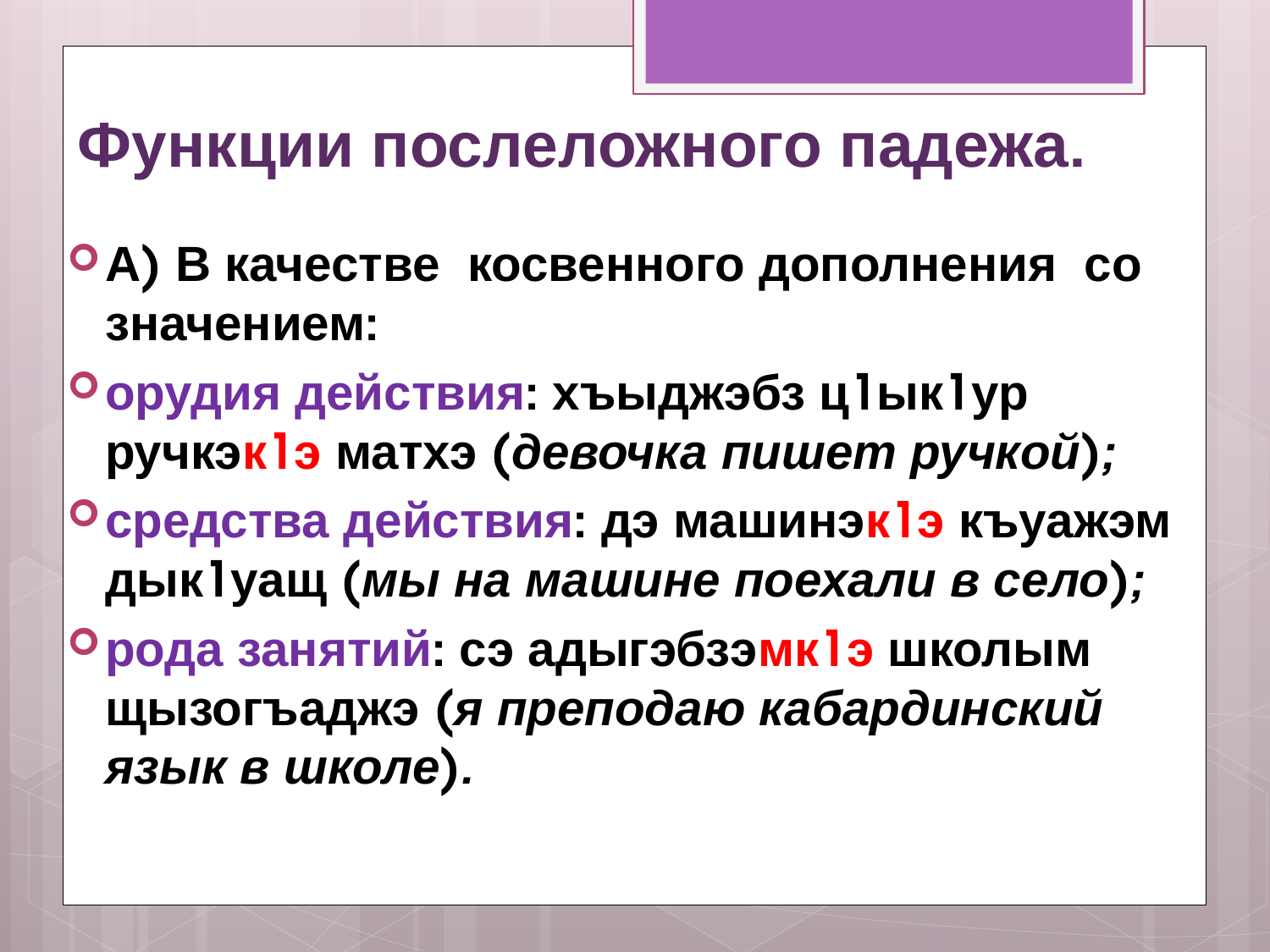

# Функции послеложного падежа.
А) В качестве  косвенного дополнения  со значением:
орудия действия: хъыджэбз ц1ык1ур ручкэк1э матхэ (девочка пишет ручкой);
средства действия: дэ машинэк1э къуажэм дык1уащ (мы на машине поехали в село);
рода занятий: сэ адыгэбзэмк1э школым щызогъаджэ (я преподаю кабардинский язык в школе).